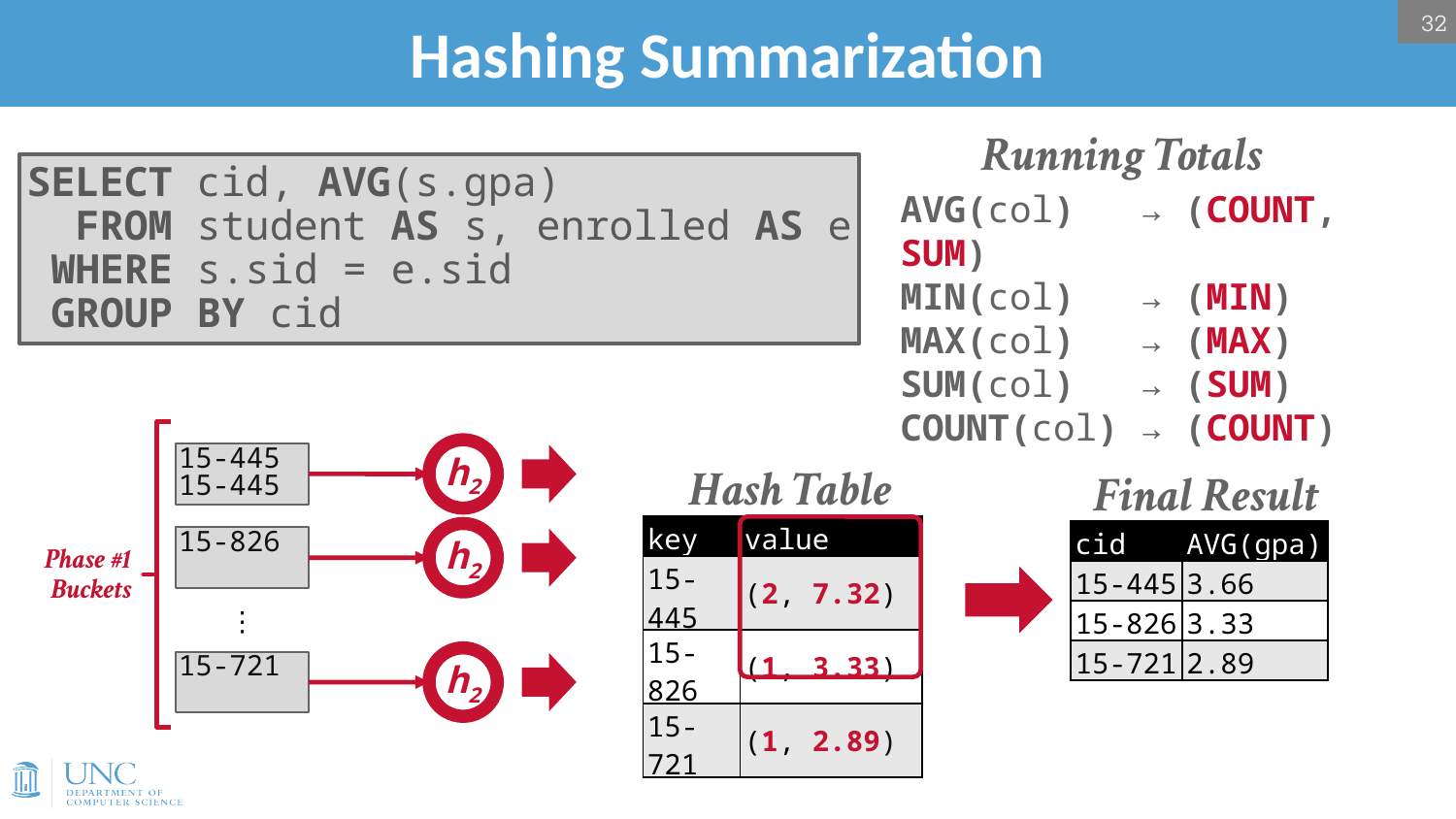

32
# Hashing Summarization
Running Totals
SELECT cid, AVG(s.gpa)
  FROM student AS s, enrolled AS e
 WHERE s.sid = e.sid
 GROUP BY cid
AVG(col)   → (COUNT, SUM)
MIN(col)   → (MIN)
MAX(col)   → (MAX)
SUM(col)   → (SUM)
COUNT(col) → (COUNT)

h2
h2
h2
15-445
15-445

Hash Table
Final Result
| key | value |
| --- | --- |
| 15-445 | (2, 7.32) |
| 15-826 | (1, 3.33) |
| 15-721 | (1, 2.89) |

| cid | AVG(gpa) |
| --- | --- |
| 15-445 | 3.66 |
| 15-826 | 3.33 |
| 15-721 | 2.89 |
15-826

Phase #1
Buckets

⋮
15-721